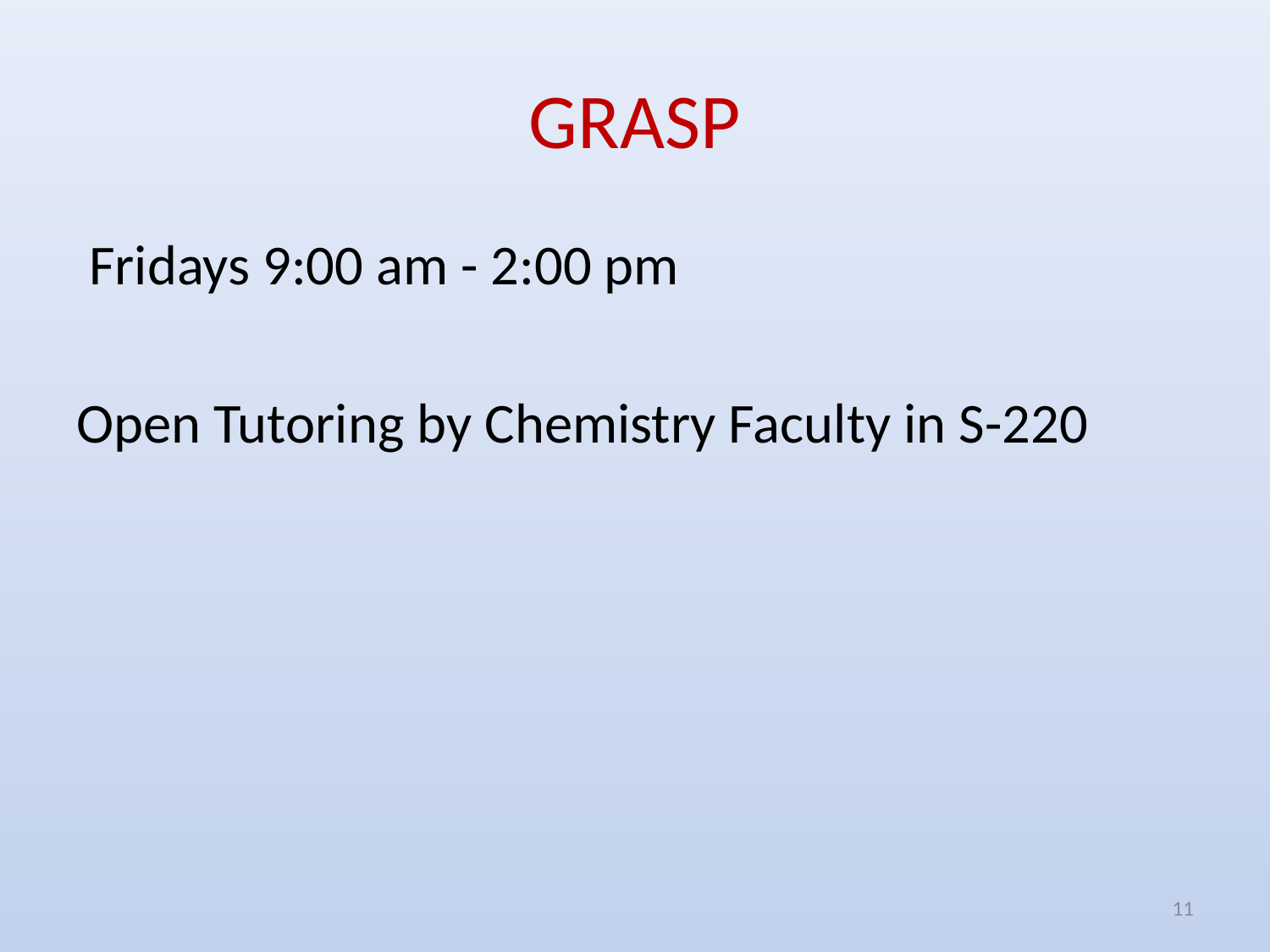

# GRASP
 Fridays 9:00 am - 2:00 pm

Open Tutoring by Chemistry Faculty in S-220

11